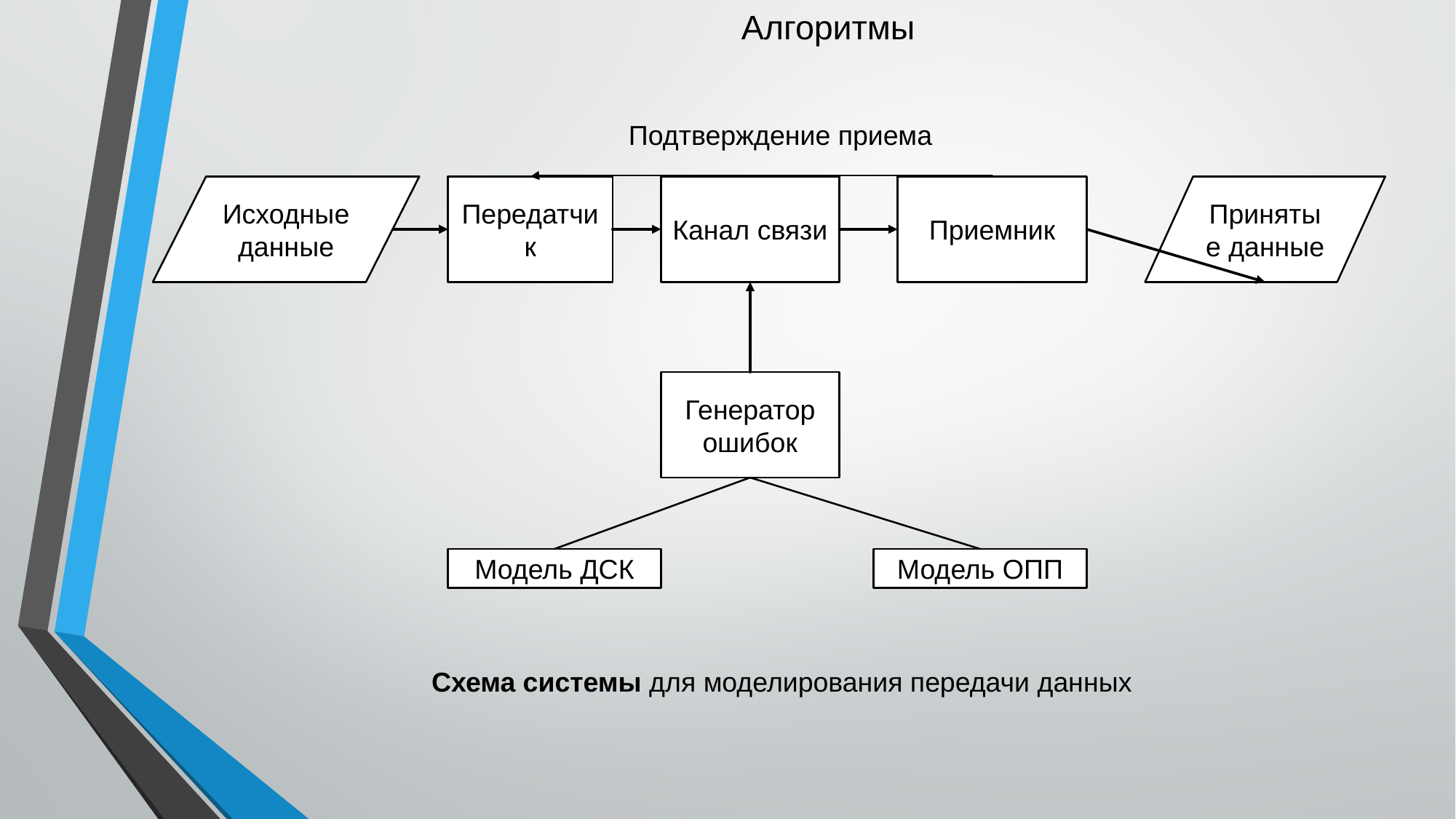

# Алгоритмы
Подтверждение приема
Исходные данные
Передатчик
Канал связи
Приемник
Принятые данные
Генератор ошибок
Модель ОПП
Модель ДСК
Схема системы для моделирования передачи данных